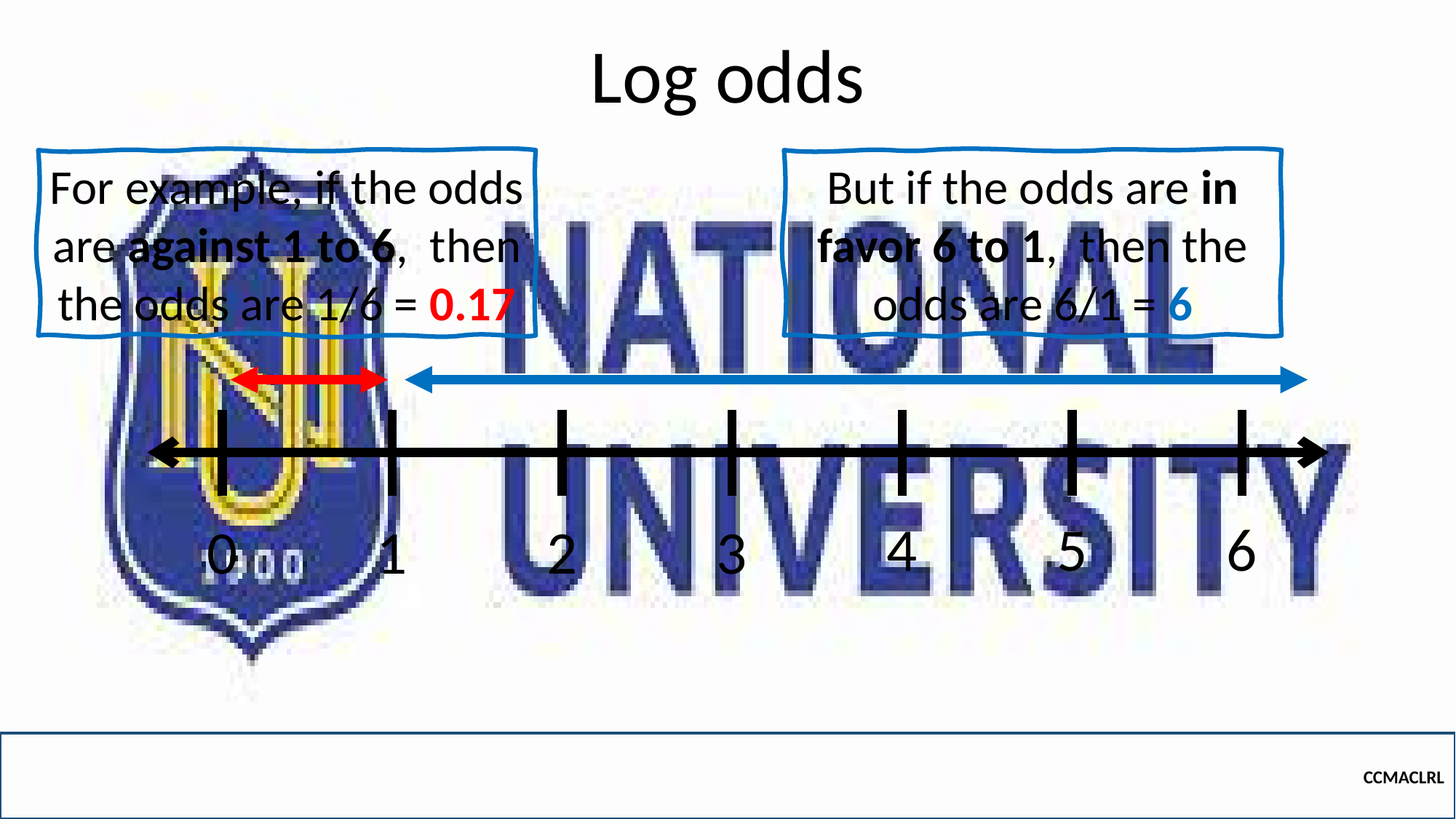

# Log odds
For example, if the odds are against 1 to 6,  then the odds are 1/6 = 0.17
But if the odds are in favor 6 to 1,  then the odds are 6/1 = 6
4
5
6
3
0
1
2
CCMACLRL